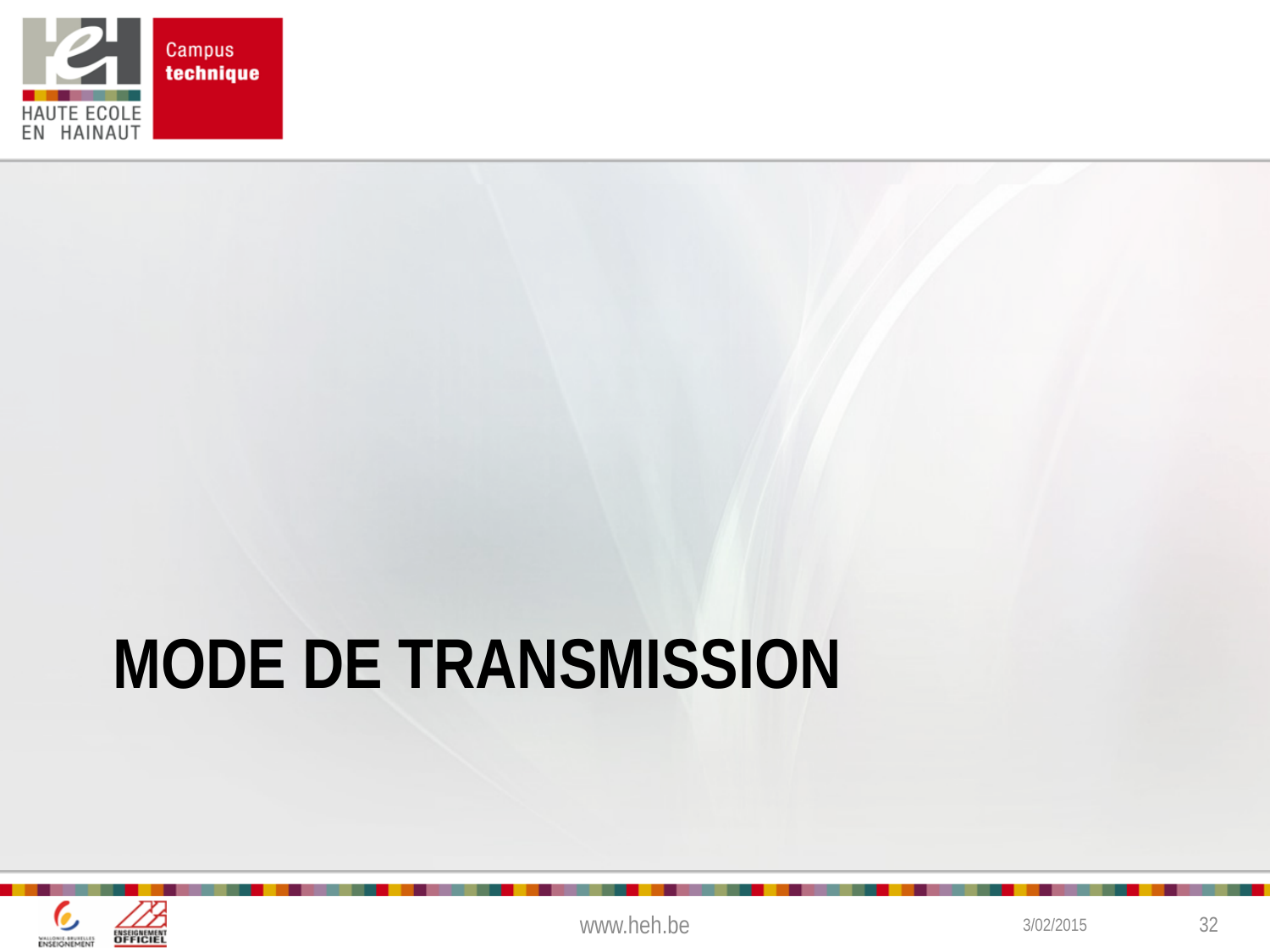

# mode de transmission
www.heh.be
3/02/2015
32